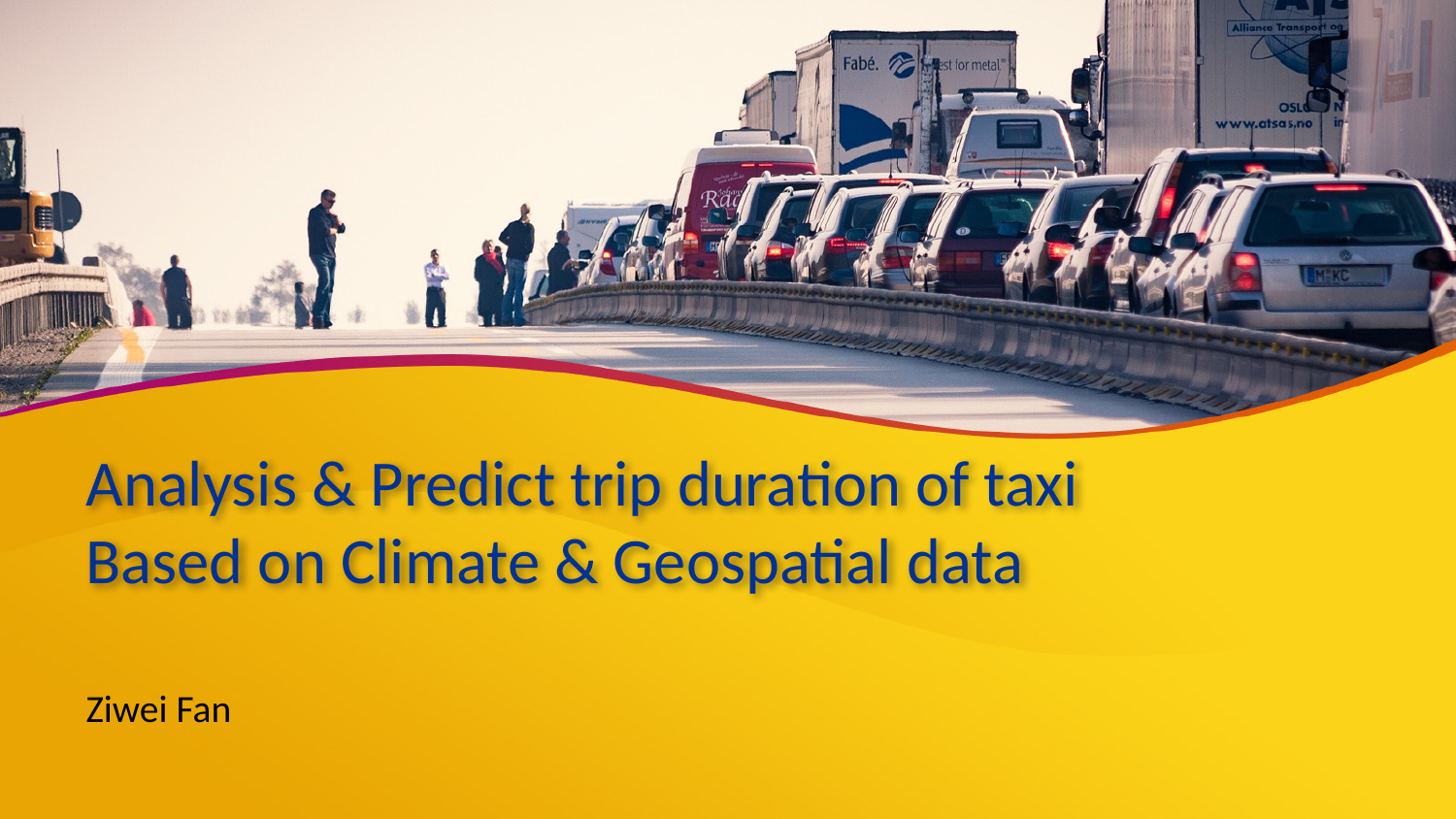

# Analysis & Predict trip duration of taxi Based on Climate & Geospatial data
Ziwei Fan